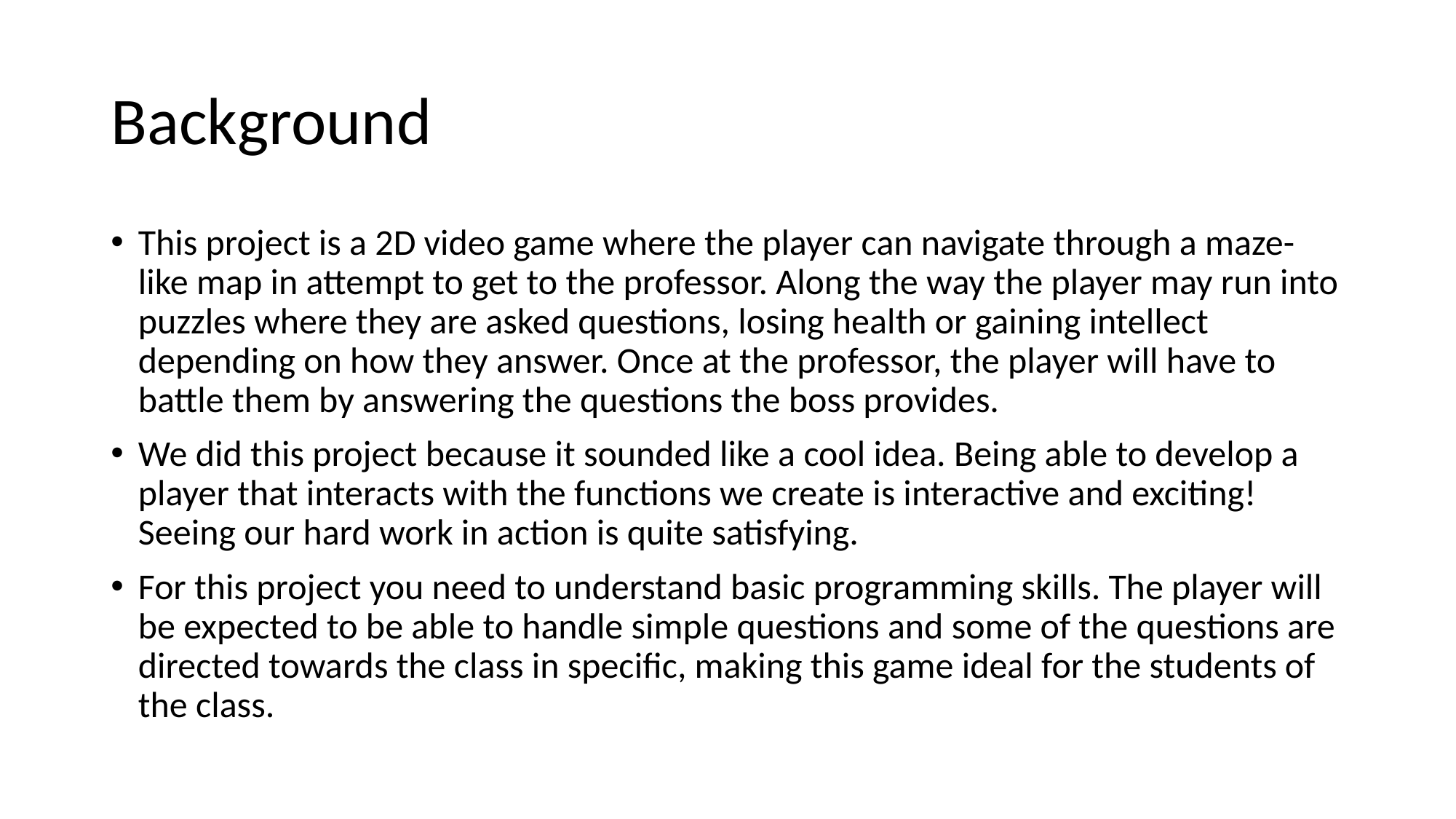

# Background
This project is a 2D video game where the player can navigate through a maze-like map in attempt to get to the professor. Along the way the player may run into puzzles where they are asked questions, losing health or gaining intellect depending on how they answer. Once at the professor, the player will have to battle them by answering the questions the boss provides.
We did this project because it sounded like a cool idea. Being able to develop a player that interacts with the functions we create is interactive and exciting! Seeing our hard work in action is quite satisfying.
For this project you need to understand basic programming skills. The player will be expected to be able to handle simple questions and some of the questions are directed towards the class in specific, making this game ideal for the students of the class.